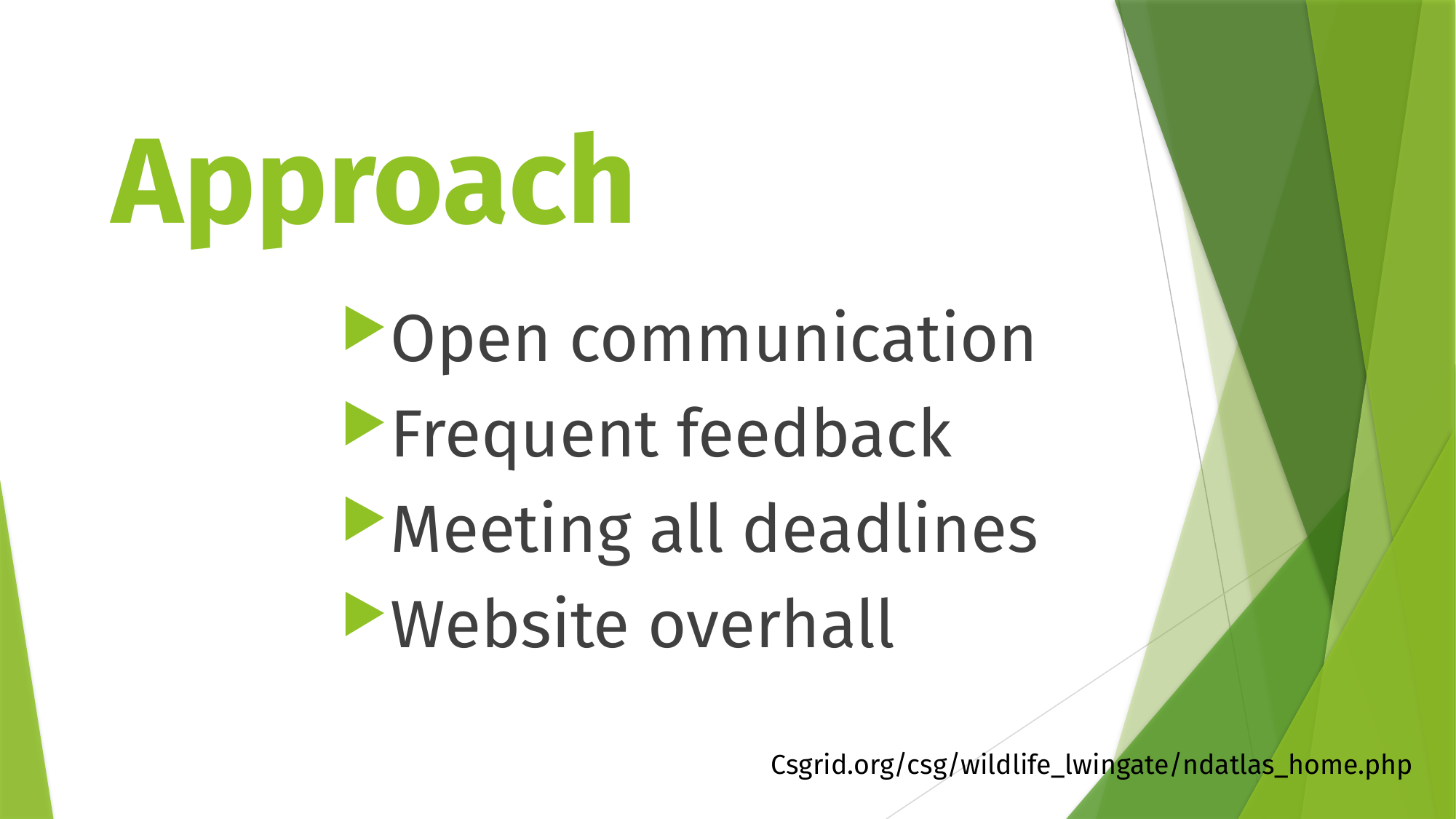

# Approach
Open communication
Frequent feedback
Meeting all deadlines
Website overhall
Csgrid.org/csg/wildlife_lwingate/ndatlas_home.php